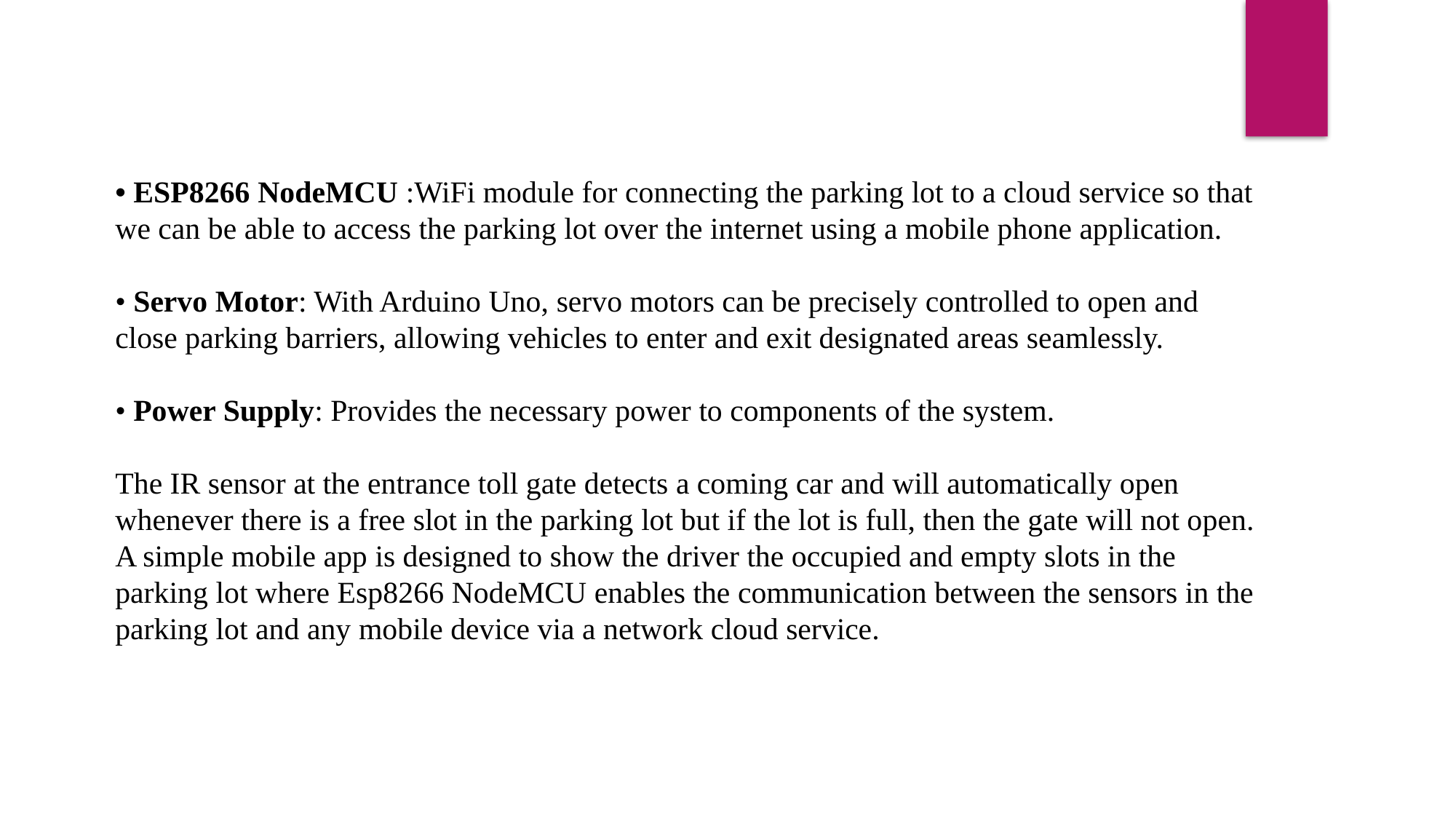

• ESP8266 NodeMCU :WiFi module for connecting the parking lot to a cloud service so that we can be able to access the parking lot over the internet using a mobile phone application.

• Servo Motor: With Arduino Uno, servo motors can be precisely controlled to open and close parking barriers, allowing vehicles to enter and exit designated areas seamlessly.

• Power Supply: Provides the necessary power to components of the system.

The IR sensor at the entrance toll gate detects a coming car and will automatically open whenever there is a free slot in the parking lot but if the lot is full, then the gate will not open. A simple mobile app is designed to show the driver the occupied and empty slots in the parking lot where Esp8266 NodeMCU enables the communication between the sensors in the parking lot and any mobile device via a network cloud service.